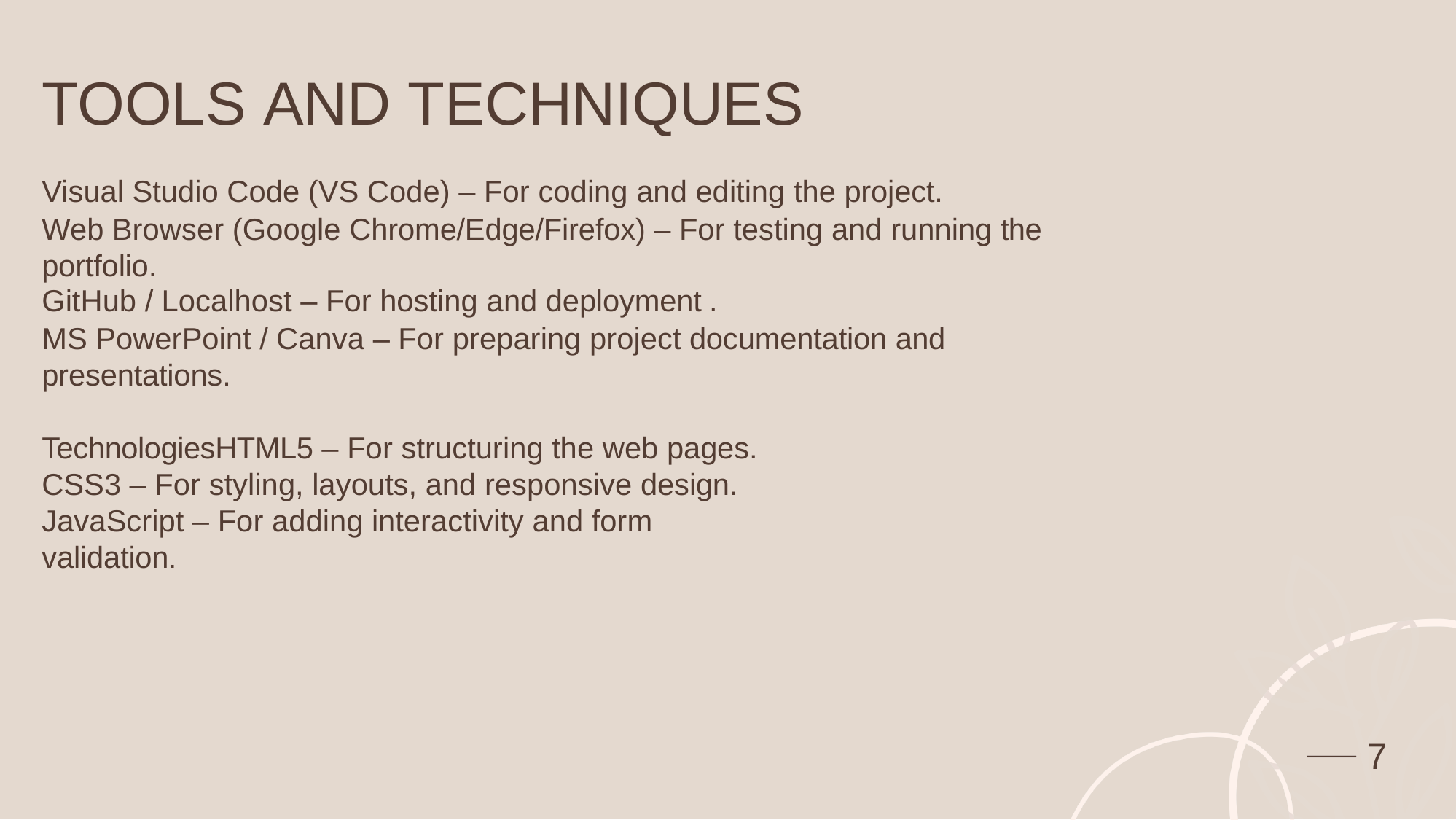

# TOOLS AND TECHNIQUES
Visual Studio Code (VS Code) – For coding and editing the project.
Web Browser (Google Chrome/Edge/Firefox) – For testing and running the portfolio.
GitHub / Localhost – For hosting and deployment .
MS PowerPoint / Canva – For preparing project documentation and presentations.

TechnologiesHTML5 – For structuring the web pages. CSS3 – For styling, layouts, and responsive design.
JavaScript – For adding interactivity and form validation.
7